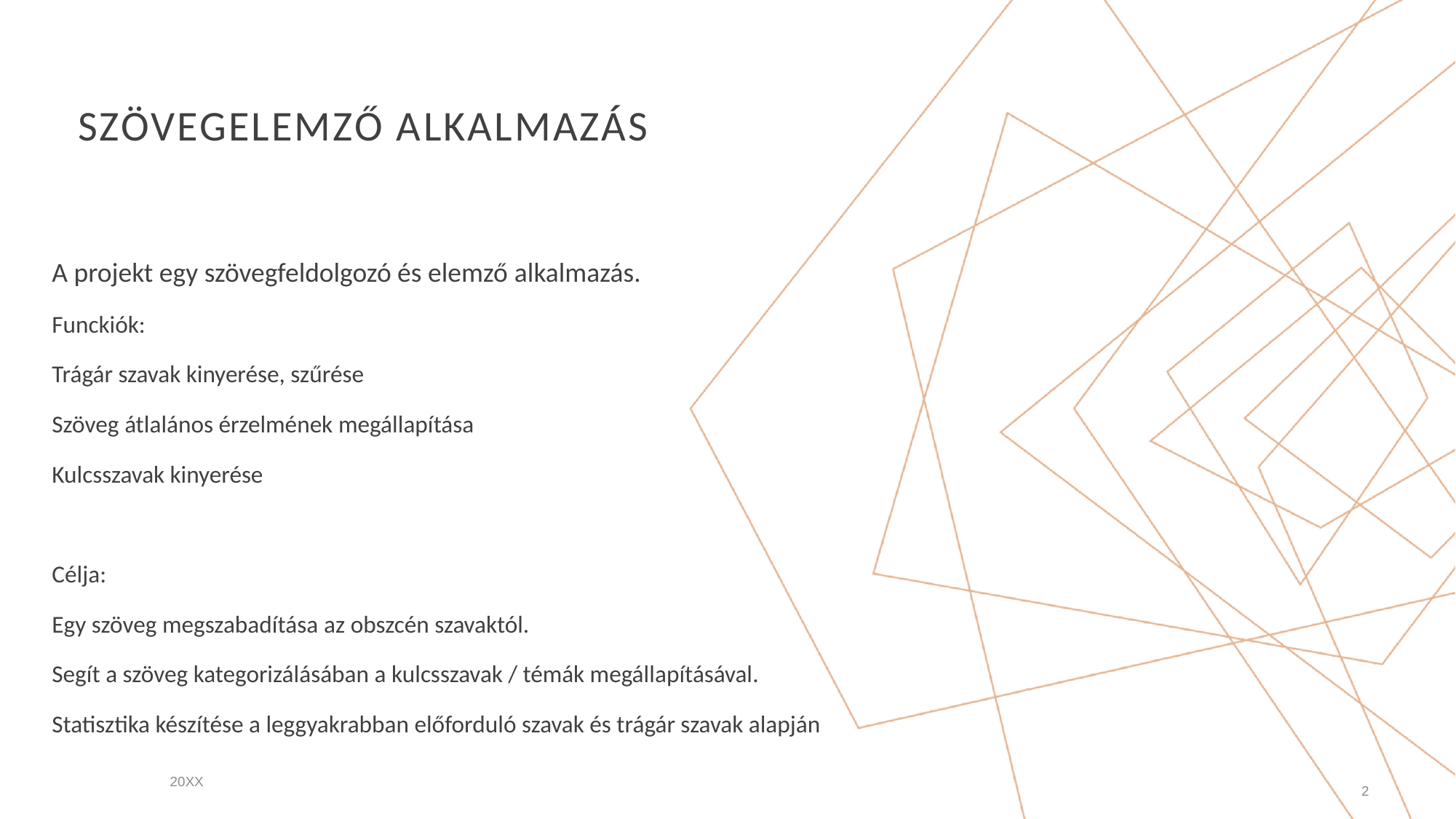

Szövegelemző Alkalmazás
A projekt egy szövegfeldolgozó és elemző alkalmazás.
Funckiók:
Trágár szavak kinyerése, szűrése
Szöveg átlalános érzelmének megállapítása
Kulcsszavak kinyerése

Célja:
Egy szöveg megszabadítása az obszcén szavaktól.
Segít a szöveg kategorizálásában a kulcsszavak / témák megállapításával.
Statisztika készítése a leggyakrabban előforduló szavak és trágár szavak alapján
20XX
2